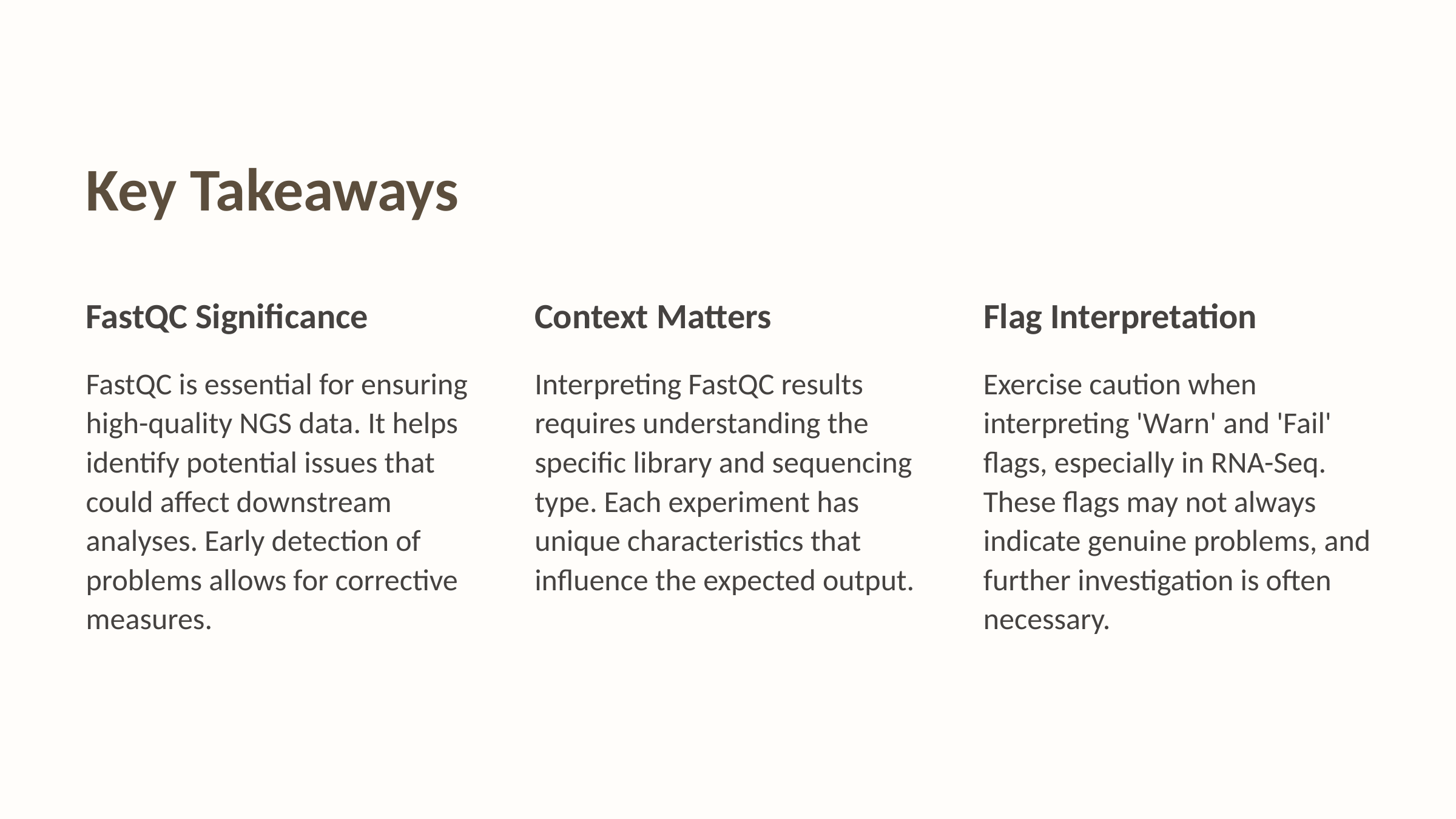

Key Takeaways
FastQC Significance
Context Matters
Flag Interpretation
FastQC is essential for ensuring high-quality NGS data. It helps identify potential issues that could affect downstream analyses. Early detection of problems allows for corrective measures.
Interpreting FastQC results requires understanding the specific library and sequencing type. Each experiment has unique characteristics that influence the expected output.
Exercise caution when interpreting 'Warn' and 'Fail' flags, especially in RNA-Seq. These flags may not always indicate genuine problems, and further investigation is often necessary.